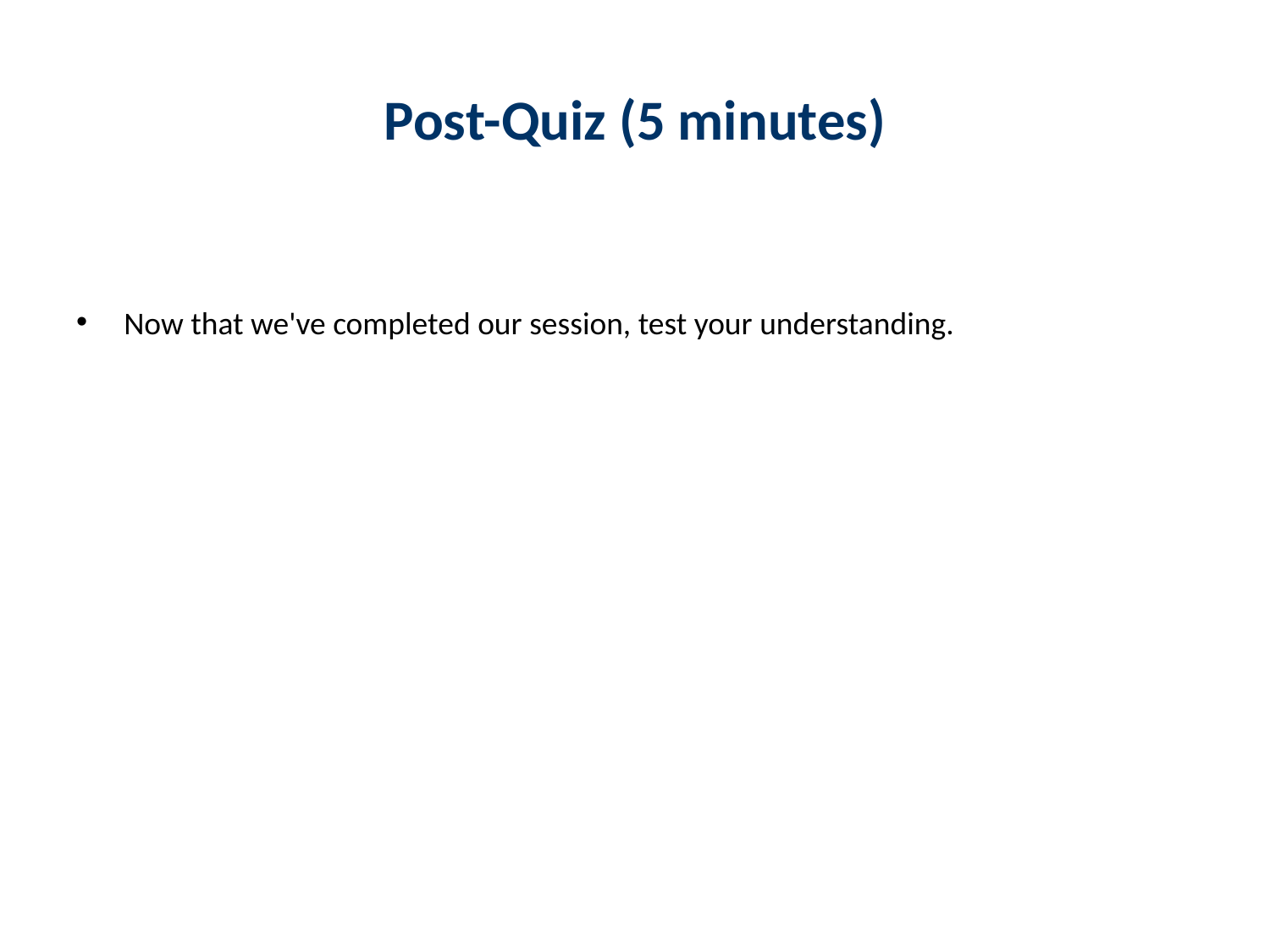

# Post-Quiz (5 minutes)

Now that we've completed our session, test your understanding.